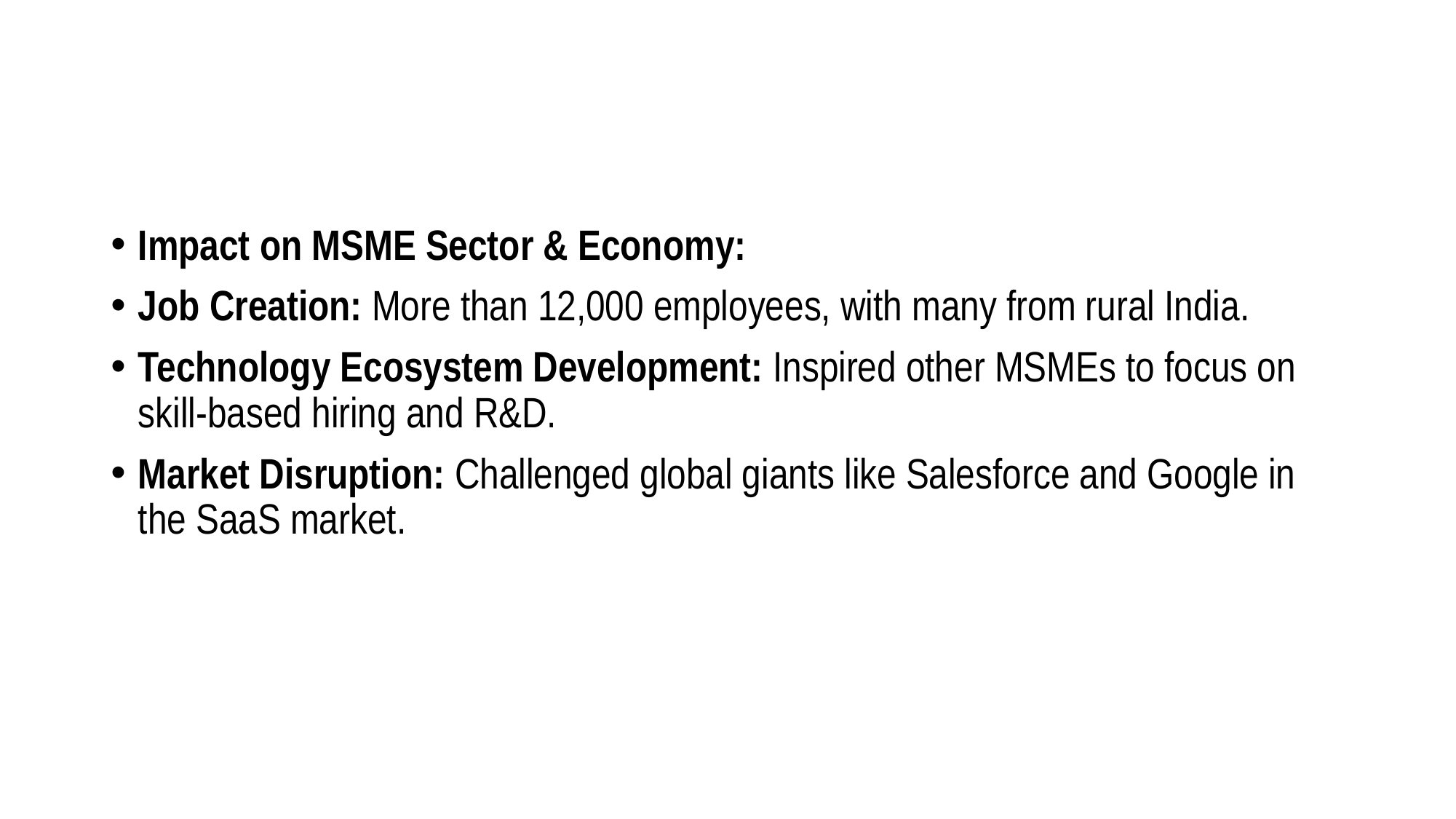

Impact on MSME Sector & Economy:
Job Creation: More than 12,000 employees, with many from rural India.
Technology Ecosystem Development: Inspired other MSMEs to focus on skill-based hiring and R&D.
Market Disruption: Challenged global giants like Salesforce and Google in the SaaS market.